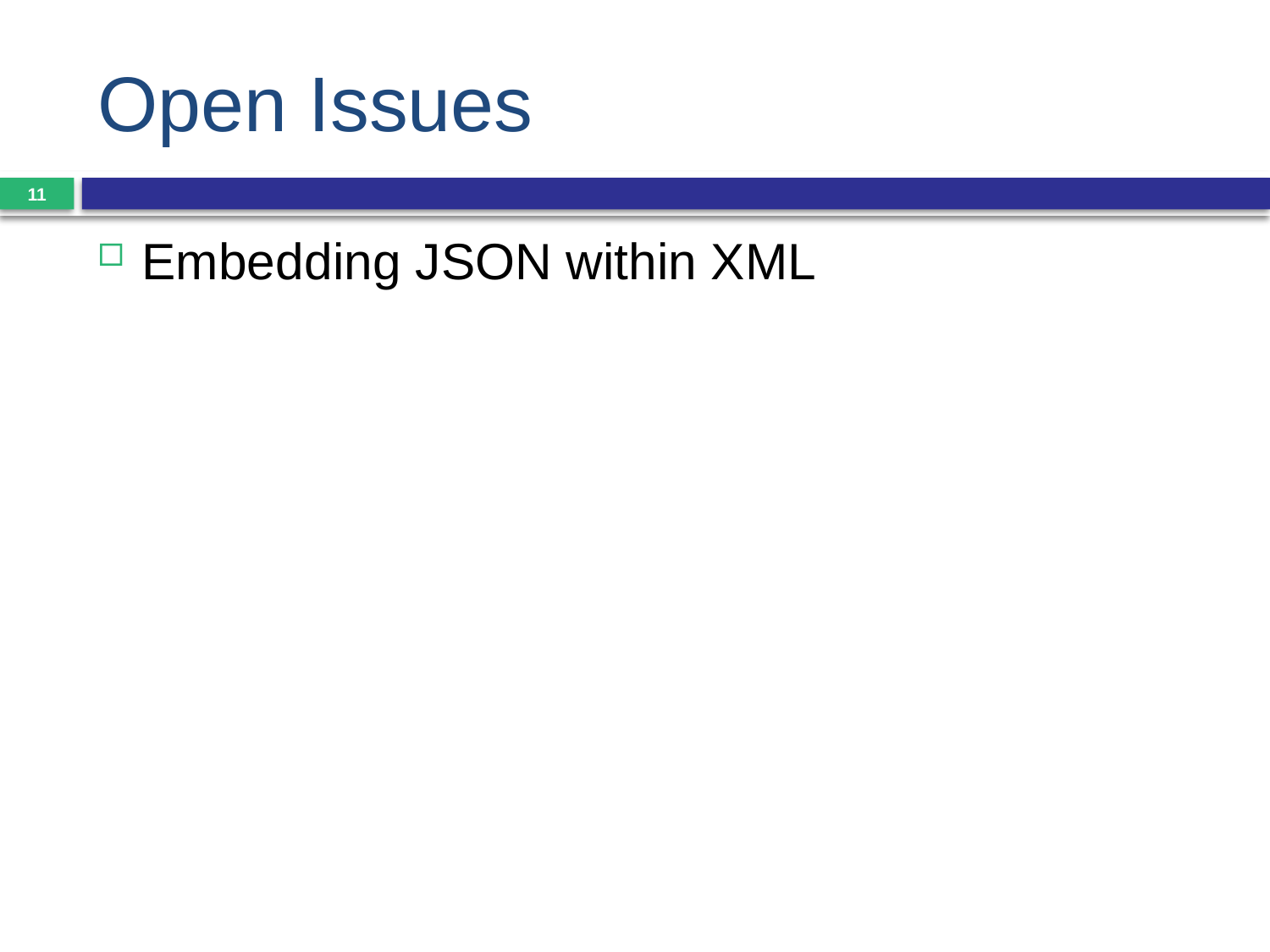

# Open Issues
11
Embedding JSON within XML